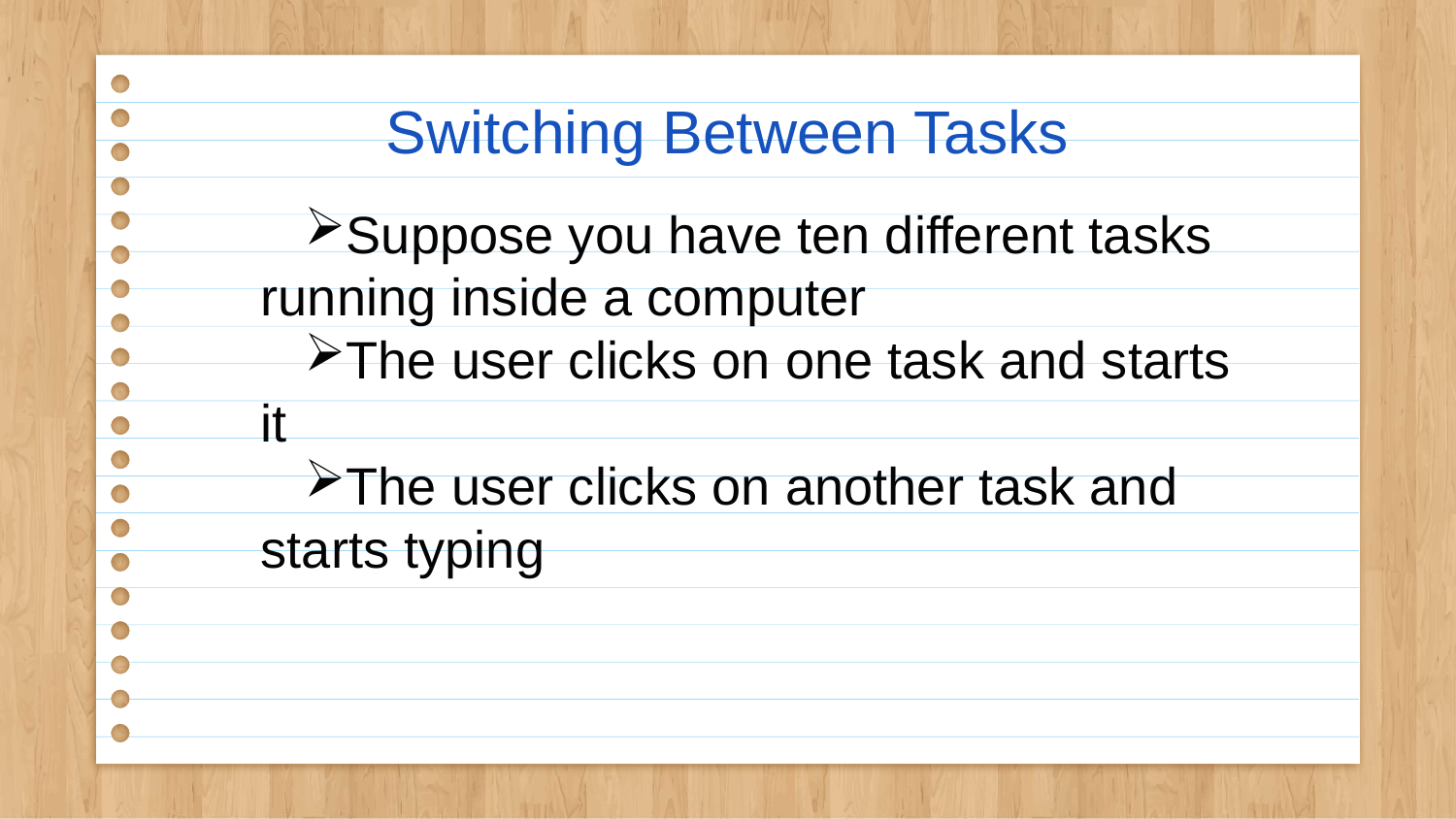

# Switching Between Tasks
Suppose you have ten different tasks running inside a computer
The user clicks on one task and starts it
The user clicks on another task and starts typing